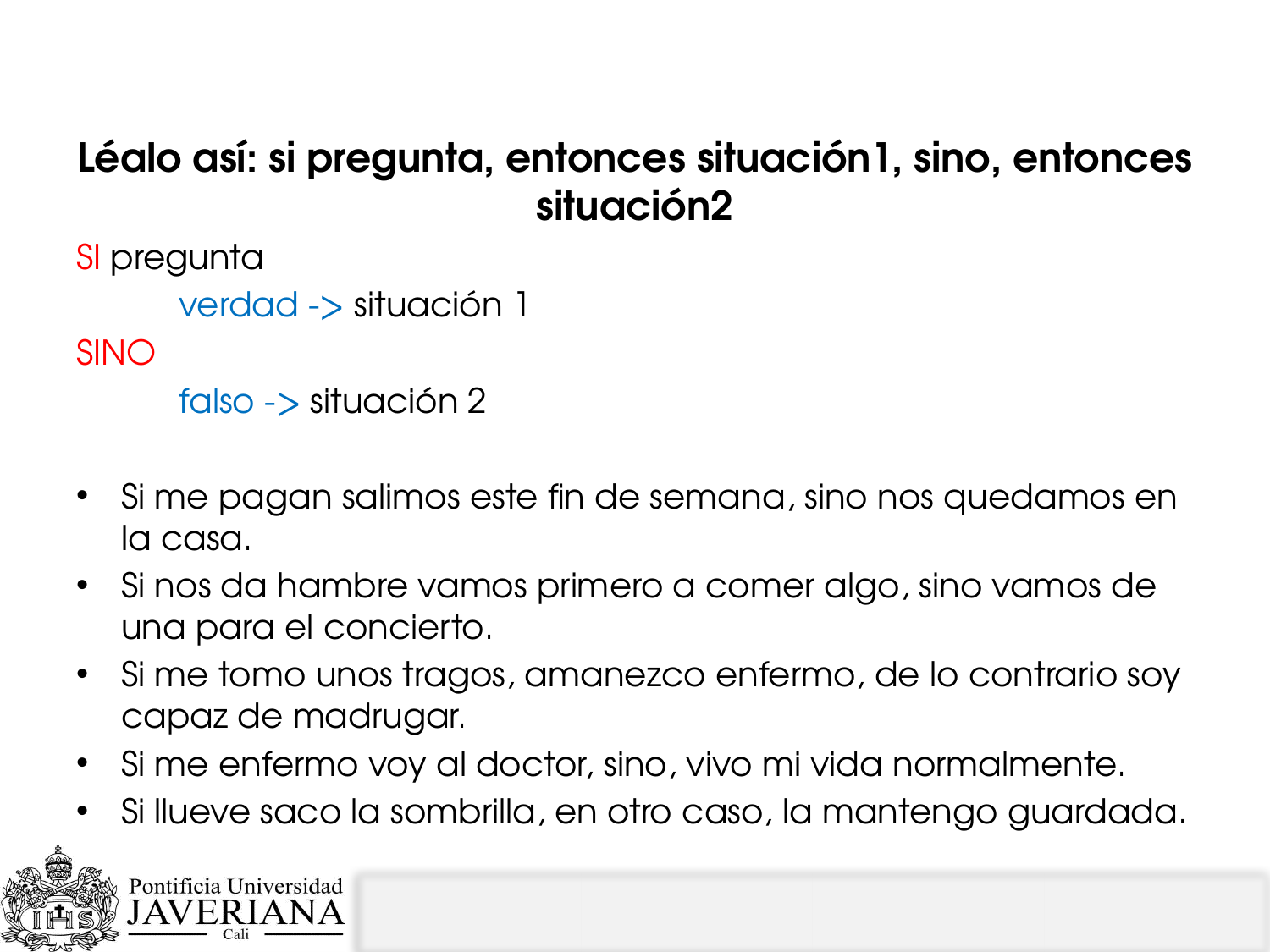

# ¿Cuáles ejemplos de condiciones existen?
Léalo así: si pregunta, entonces situación1, sino, entonces situación2
SI pregunta
	verdad -> situación 1
SINO
	falso -> situación 2

Si me pagan salimos este fin de semana, sino nos quedamos en la casa.
Si nos da hambre vamos primero a comer algo, sino vamos de una para el concierto.
Si me tomo unos tragos, amanezco enfermo, de lo contrario soy capaz de madrugar.
Si me enfermo voy al doctor, sino, vivo mi vida normalmente.
Si llueve saco la sombrilla, en otro caso, la mantengo guardada.